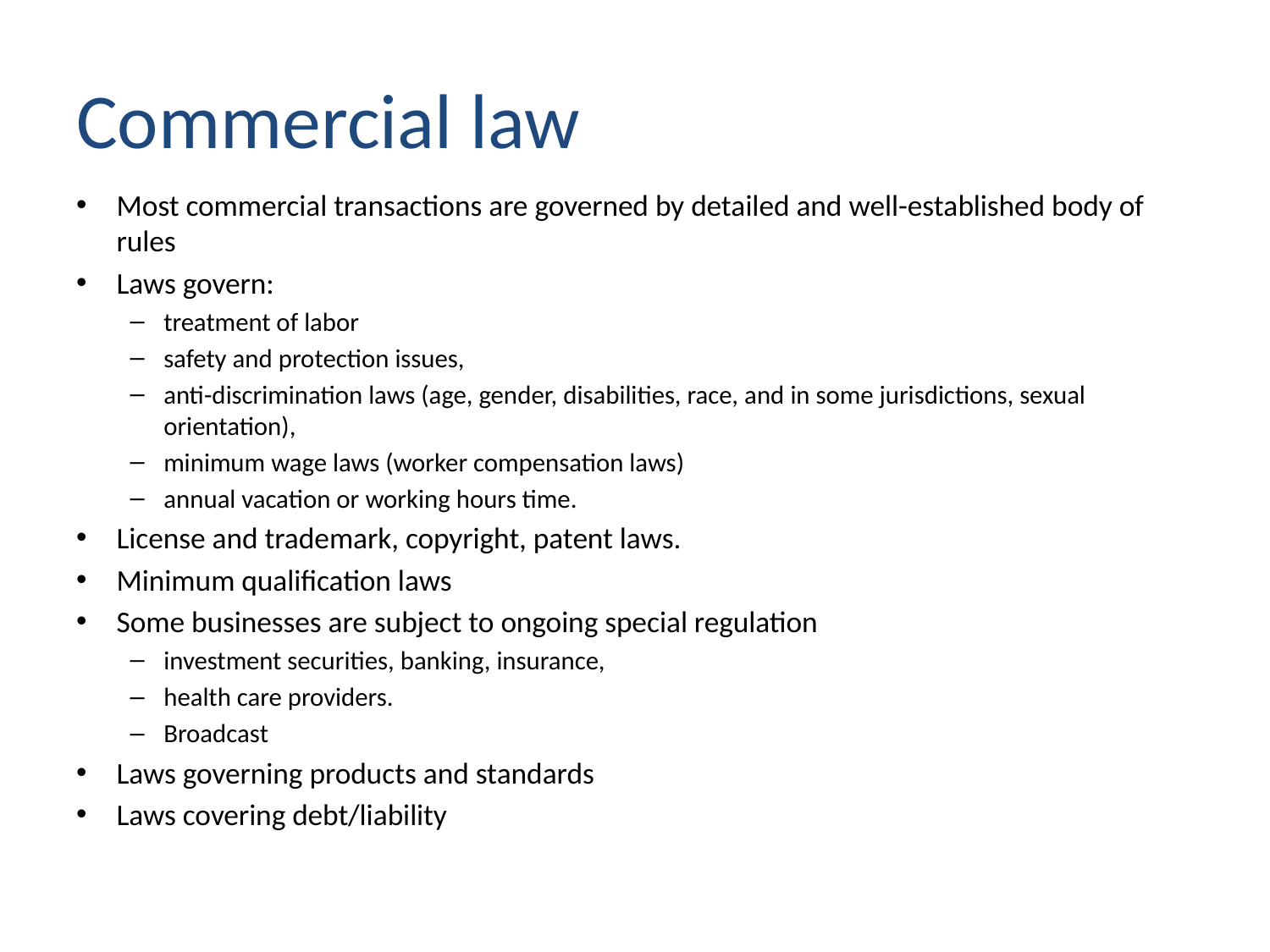

# Commercial law
Most commercial transactions are governed by detailed and well-established body of rules
Laws govern:
treatment of labor
safety and protection issues,
anti-discrimination laws (age, gender, disabilities, race, and in some jurisdictions, sexual orientation),
minimum wage laws (worker compensation laws)
annual vacation or working hours time.
License and trademark, copyright, patent laws.
Minimum qualification laws
Some businesses are subject to ongoing special regulation
investment securities, banking, insurance,
health care providers.
Broadcast
Laws governing products and standards
Laws covering debt/liability